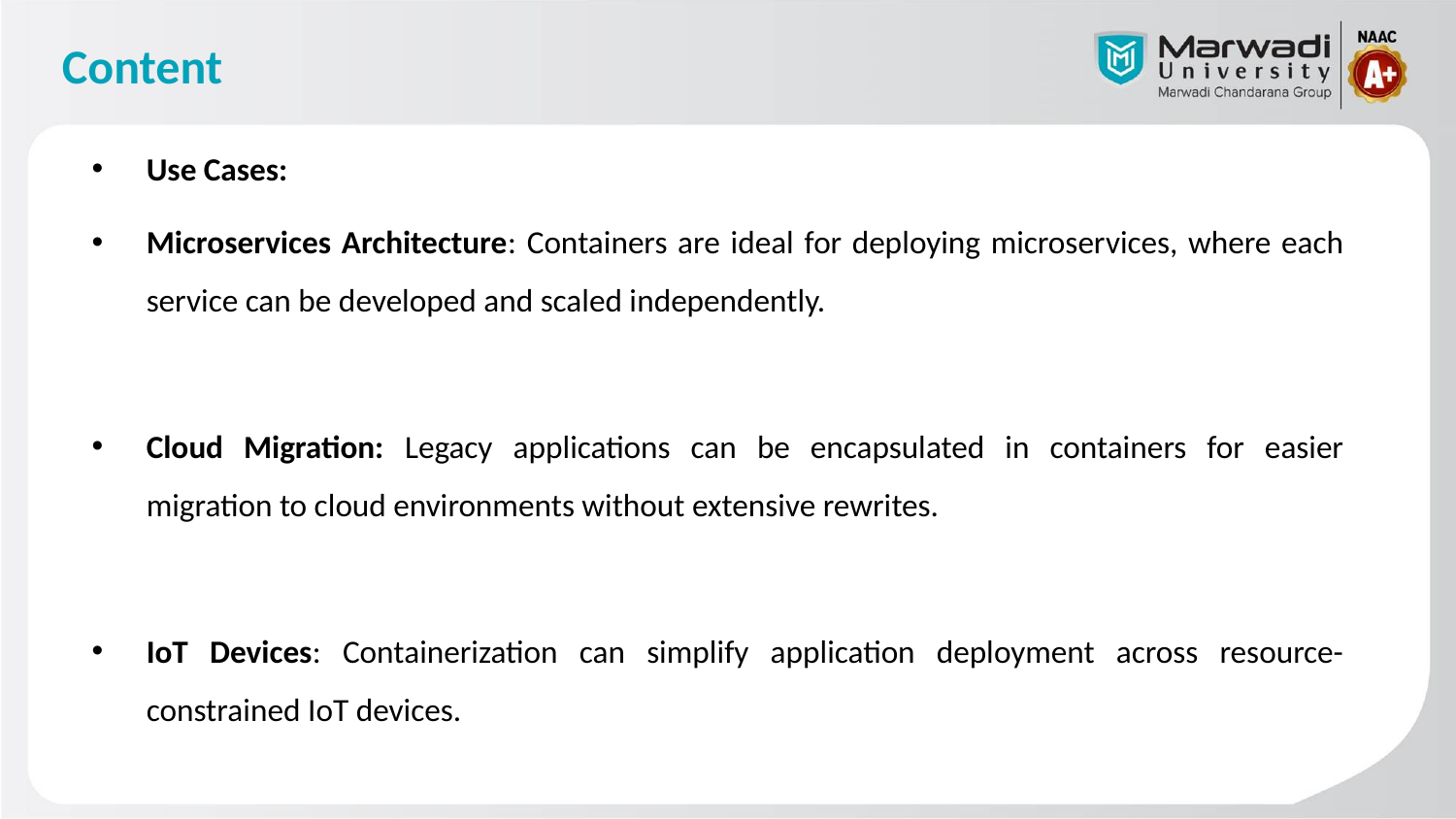

# Content
Use Cases:
Microservices Architecture: Containers are ideal for deploying microservices, where each service can be developed and scaled independently.

Cloud Migration: Legacy applications can be encapsulated in containers for easier migration to cloud environments without extensive rewrites.

IoT Devices: Containerization can simplify application deployment across resource-constrained IoT devices.